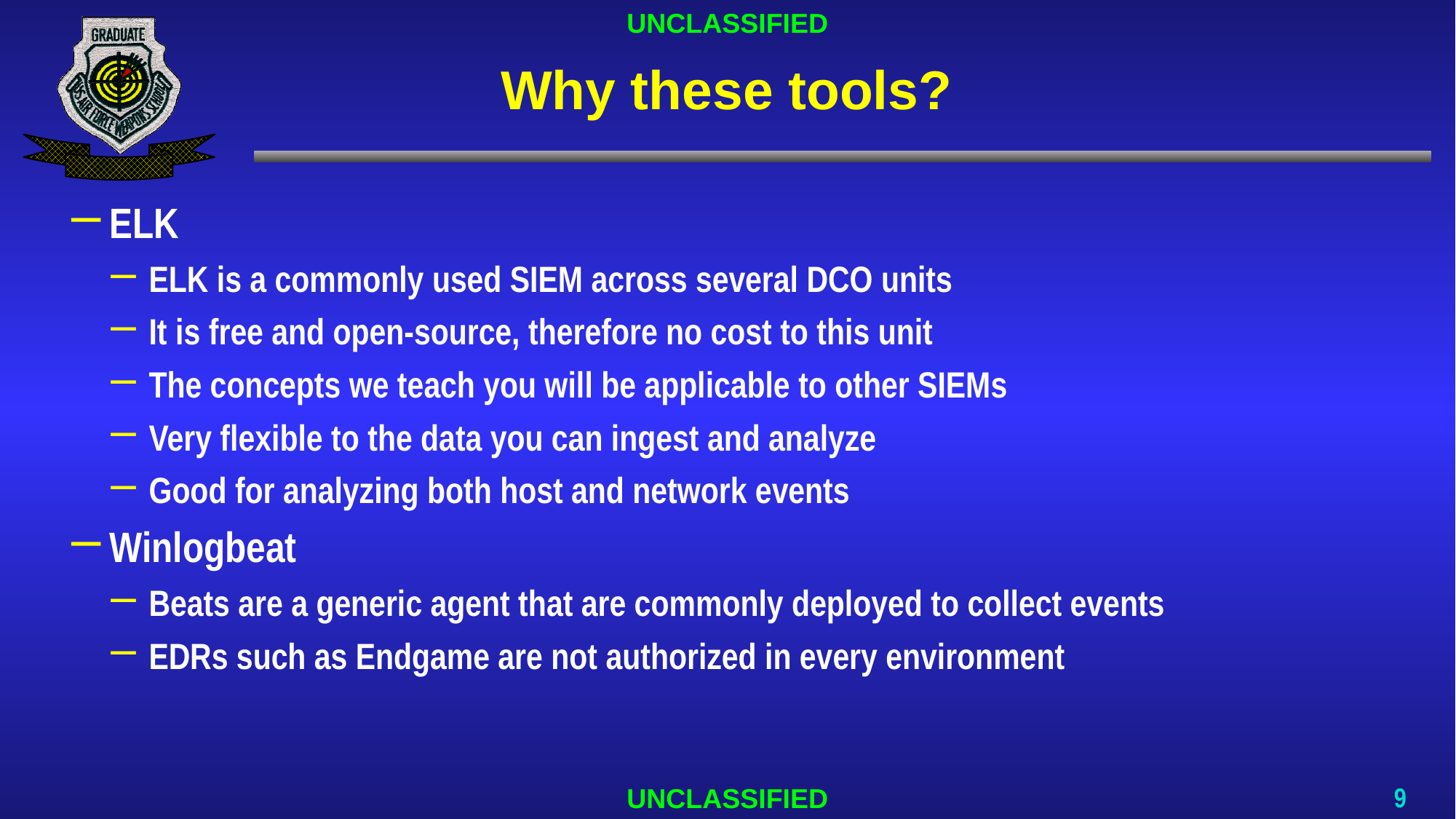

# Why these tools?
ELK
ELK is a commonly used SIEM across several DCO units
It is free and open-source, therefore no cost to this unit
The concepts we teach you will be applicable to other SIEMs
Very flexible to the data you can ingest and analyze
Good for analyzing both host and network events
Winlogbeat
Beats are a generic agent that are commonly deployed to collect events
EDRs such as Endgame are not authorized in every environment